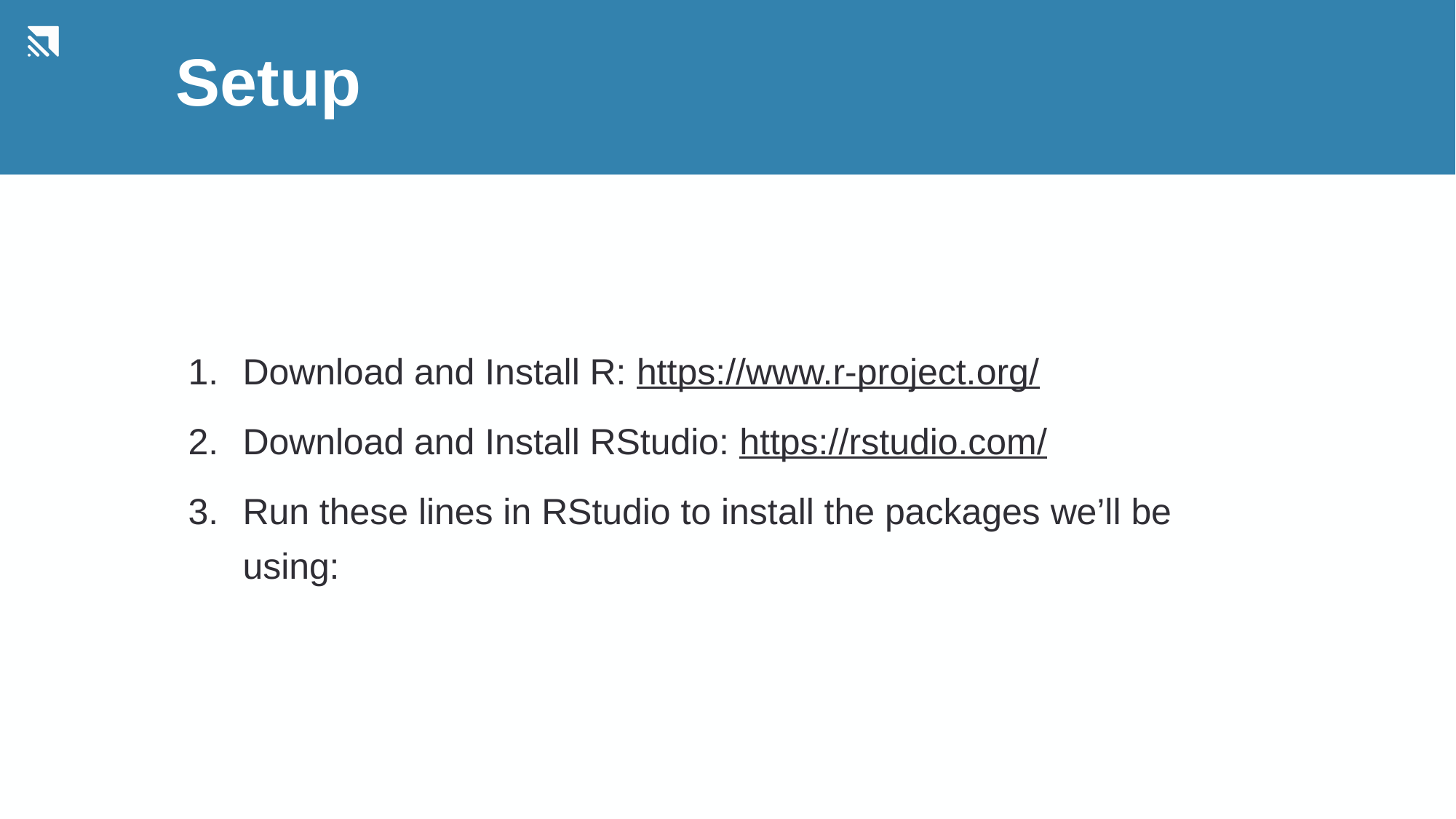

# Setup
Download and Install R: https://www.r-project.org/
Download and Install RStudio: https://rstudio.com/
Run these lines in RStudio to install the packages we’ll be using: